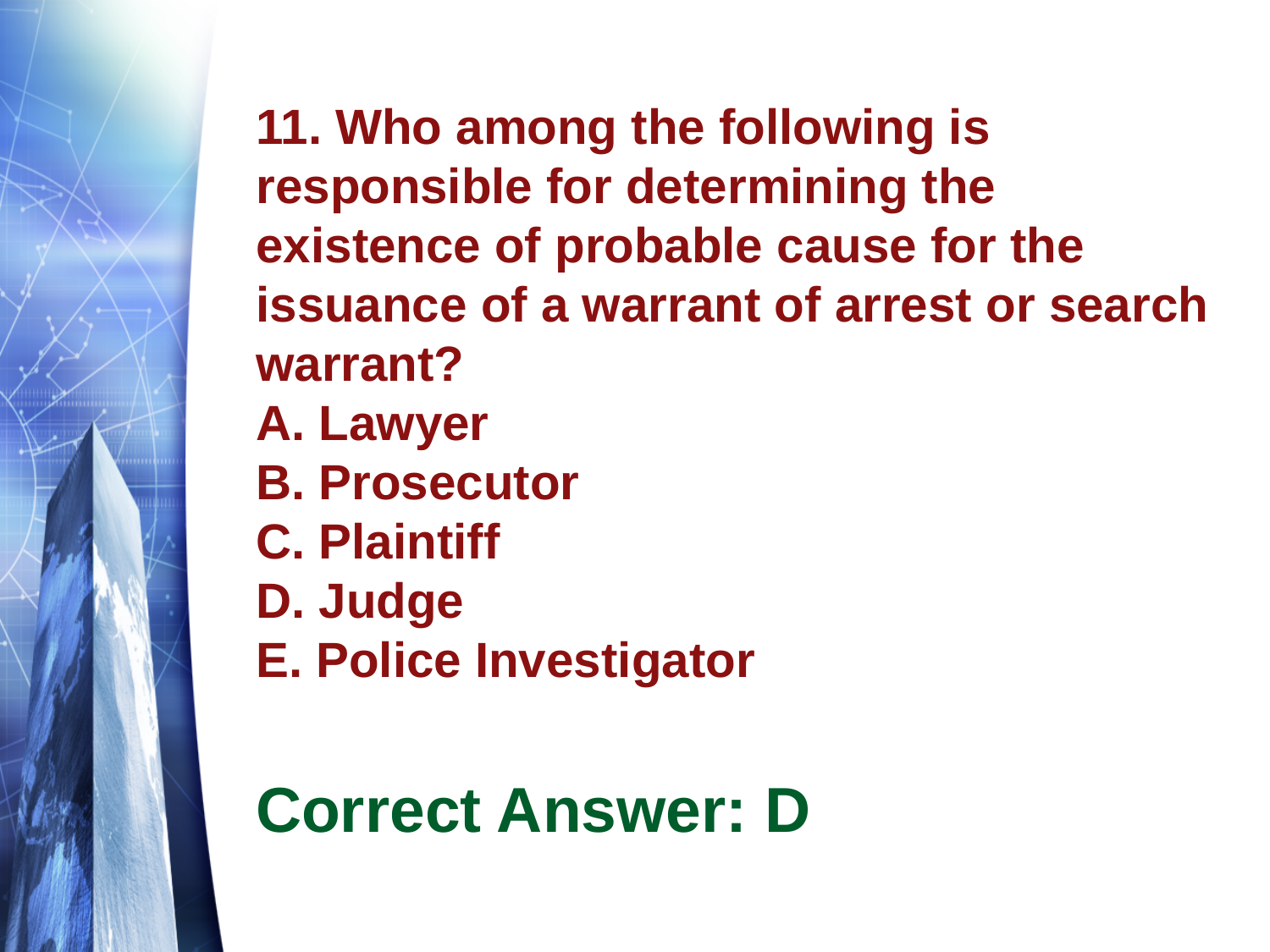

# 11. Who among the following is responsible for determining the existence of probable cause for the issuance of a warrant of arrest or search warrant? A. Lawyer B. Prosecutor C. Plaintiff D. Judge E. Police Investigator
Correct Answer: D